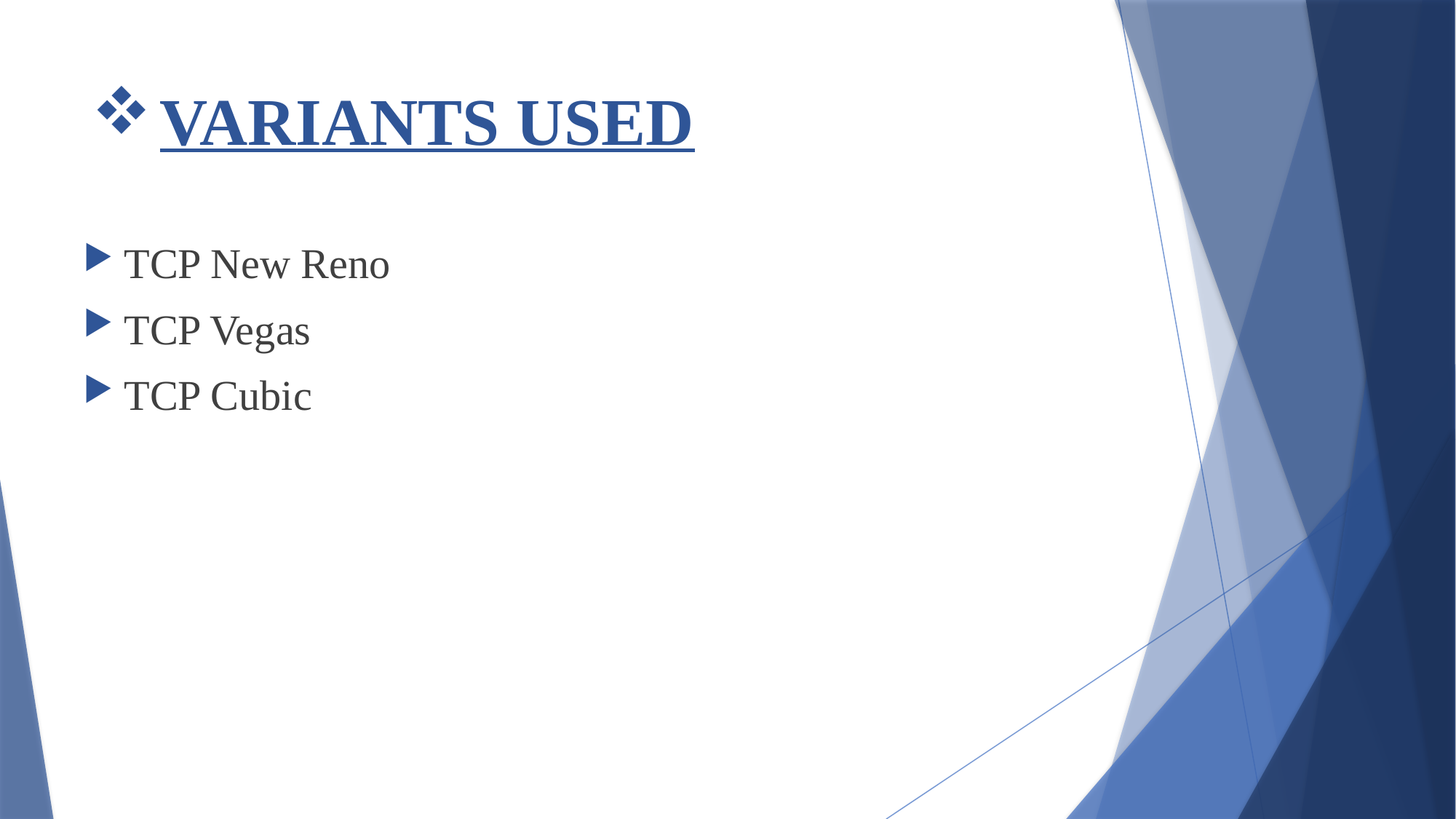

# VARIANTS USED
TCP New Reno
TCP Vegas
TCP Cubic